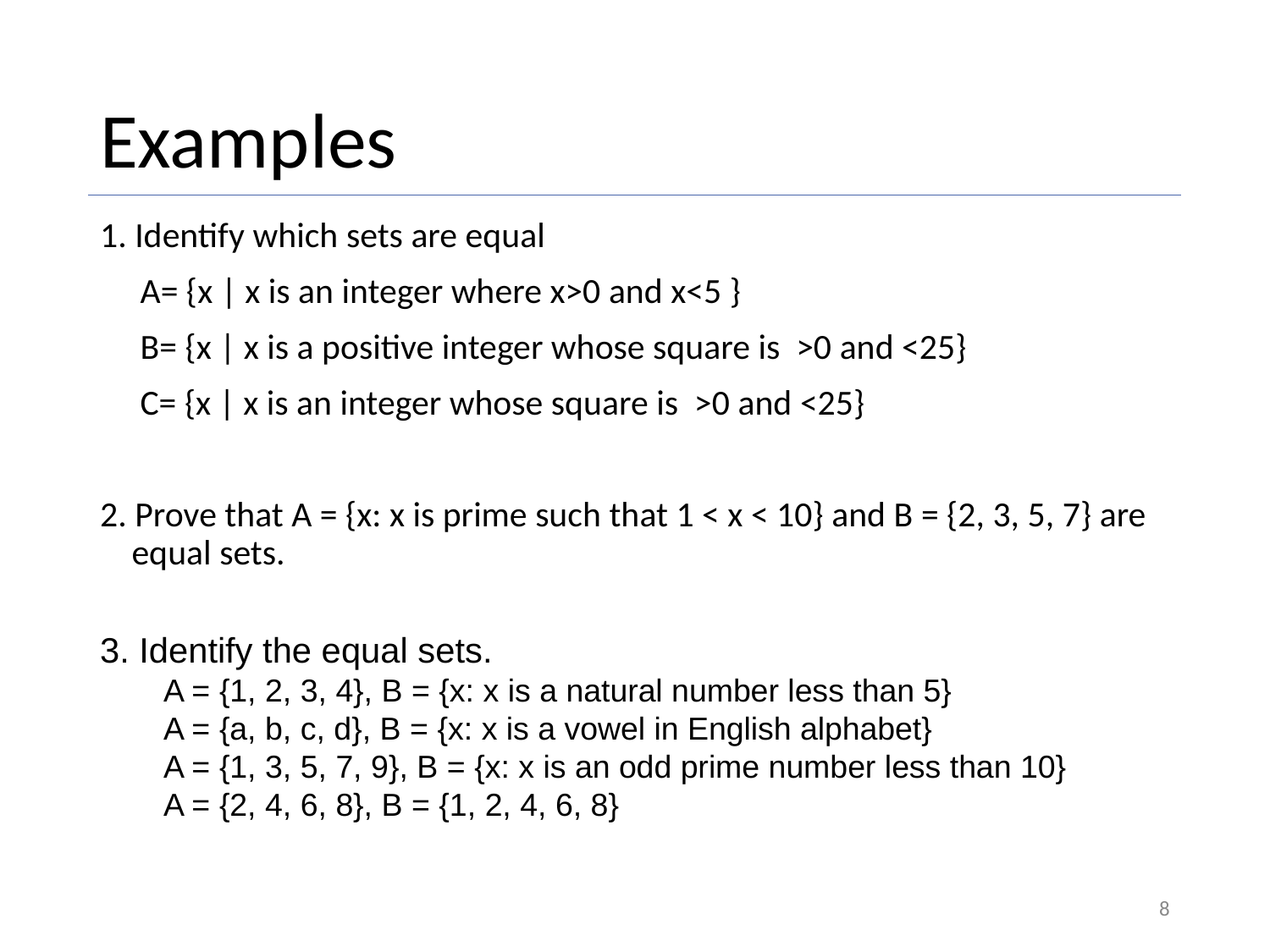

# Examples
1. Identify which sets are equal
     A= {x | x is an integer where x>0 and x<5 }
     B= {x | x is a positive integer whose square is  >0 and <25}
     C= {x | x is an integer whose square is  >0 and <25}

2. Prove that A = {x: x is prime such that 1 < x < 10} and B = {2, 3, 5, 7} are equal sets.

3. Identify the equal sets.
A = {1, 2, 3, 4}, B = {x: x is a natural number less than 5}
A = {a, b, c, d}, B = {x: x is a vowel in English alphabet}
A = {1, 3, 5, 7, 9}, B = {x: x is an odd prime number less than 10}
A = {2, 4, 6, 8}, B = {1, 2, 4, 6, 8}

8